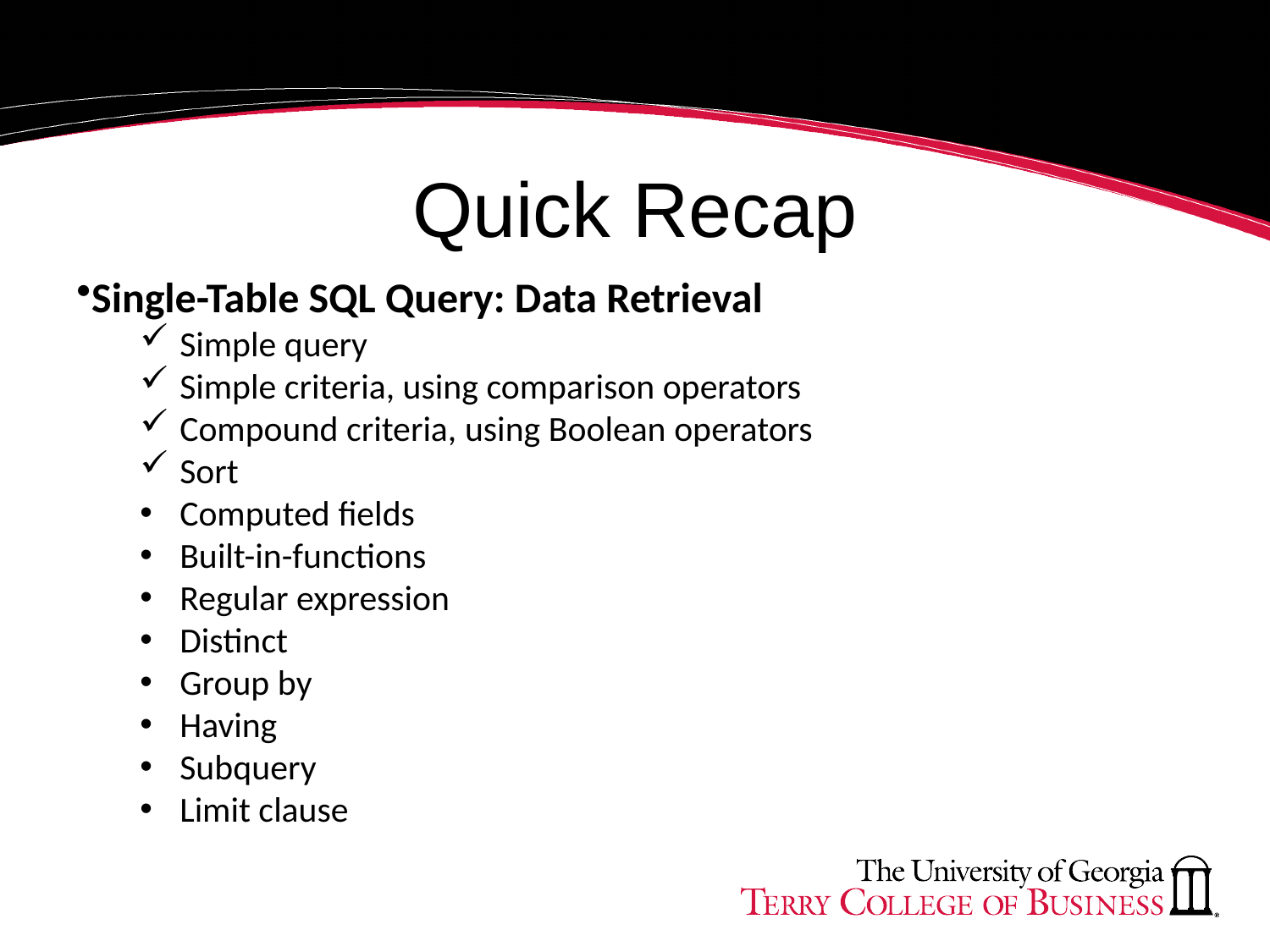

# Quick Recap
Single-Table SQL Query: Data Retrieval
Simple query
Simple criteria, using comparison operators
Compound criteria, using Boolean operators
Sort
Computed fields
Built-in-functions
Regular expression
Distinct
Group by
Having
Subquery
Limit clause